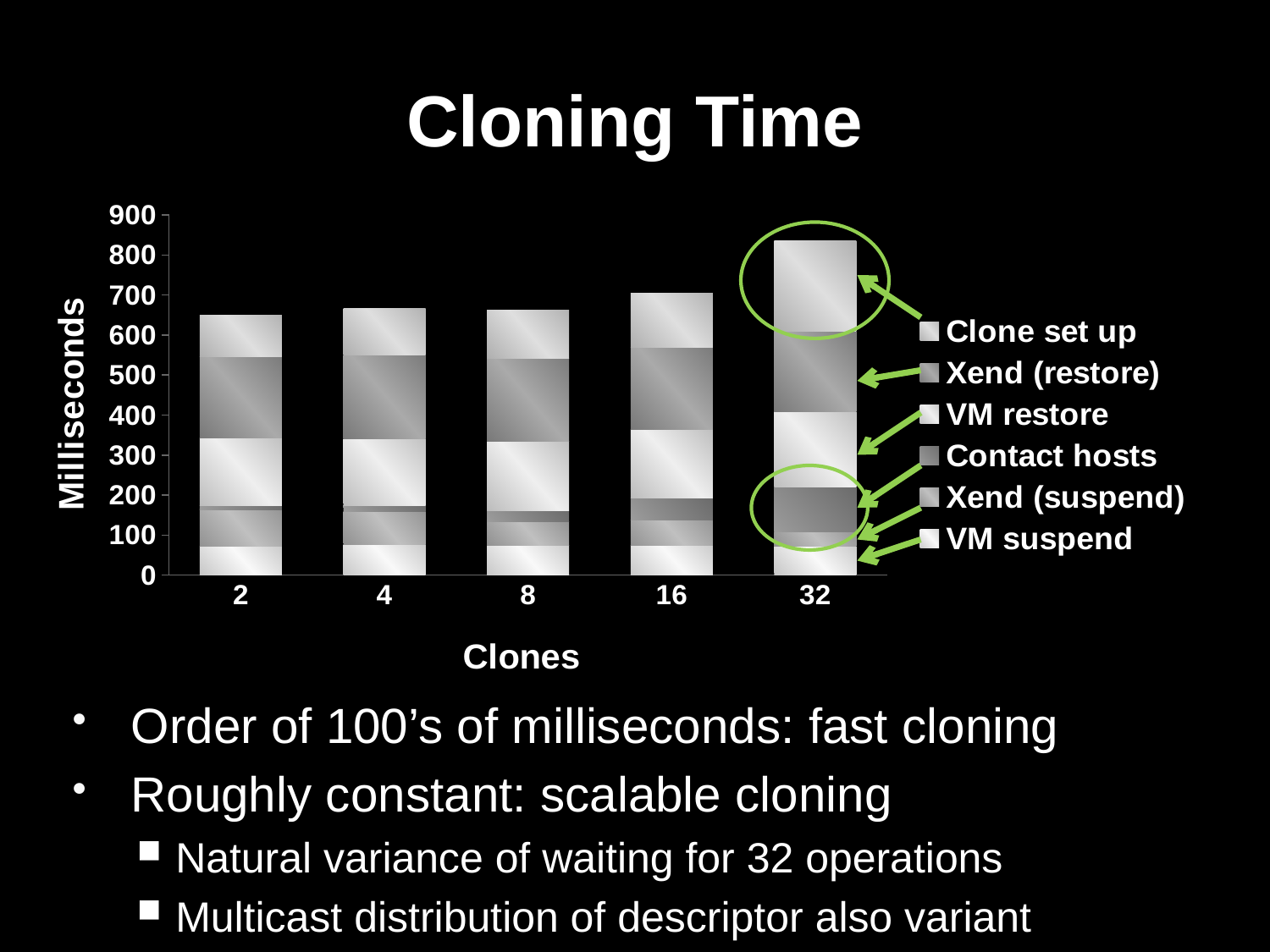

# Cloning Time

### Chart

| Category | VM suspend | Xend (suspend) | Contact hosts | VM restore | Xend (restore) | Clone set up |
|---|---|---|---|---|---|---|
| 2 | 71.66999999999999 | 92.66999999999999 | 9.67 | 168.67 | 203.33 | 104.0 |
| 4 | 76.5 | 82.5 | 15.75 | 166.92000000000004 | 208.67 | 115.66999999999999 |
| 8 | 74.25 | 58.75 | 28.0 | 173.68 | 207.10999999999999 | 119.82 |
| 16 | 73.5 | 64.75 | 54.25 | 171.75 | 204.3 | 136.25 |
| 32 | 71.64999999999999 | 36.25 | 112.0 | 188.38000000000017 | 201.97 | 224.75 |

Order of 100’s of milliseconds: fast cloning
Roughly constant: scalable cloning
Natural variance of waiting for 32 operations
Multicast distribution of descriptor also variant